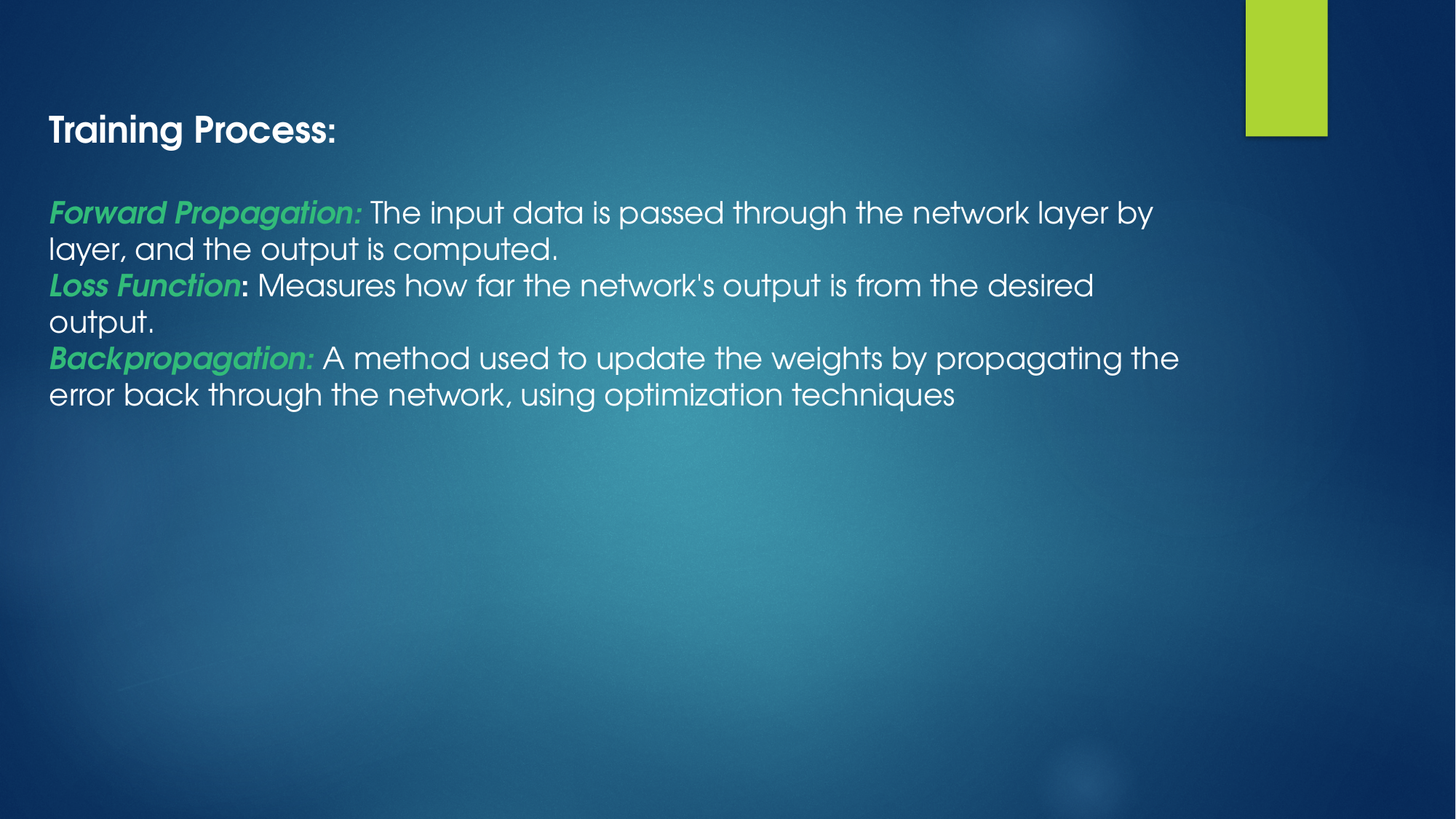

Training Process:

Forward Propagation: The input data is passed through the network layer by layer, and the output is computed.
Loss Function: Measures how far the network's output is from the desired output.
Backpropagation: A method used to update the weights by propagating the error back through the network, using optimization techniques